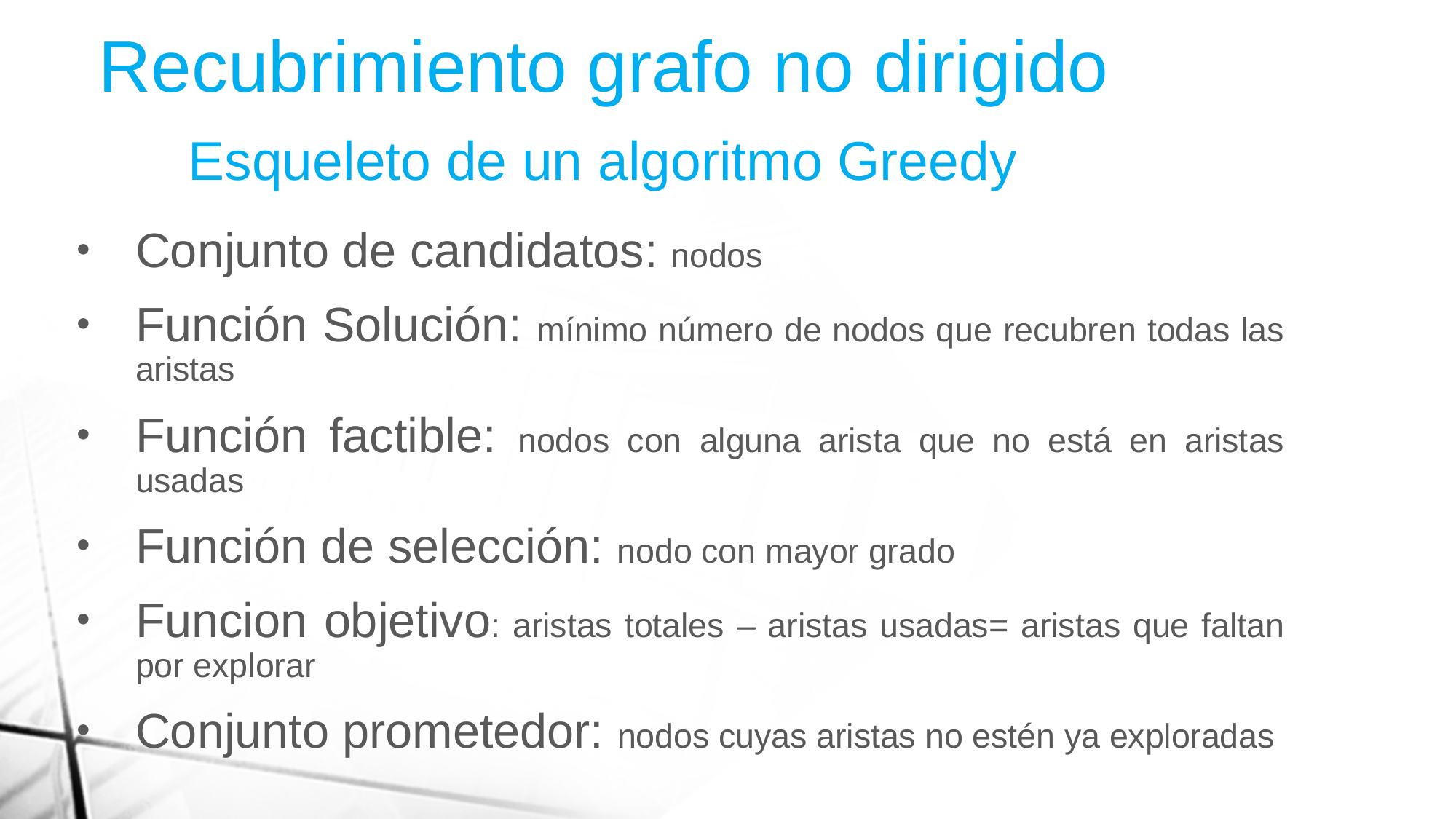

Recubrimiento grafo no dirigido
Esqueleto de un algoritmo Greedy
Conjunto de candidatos: nodos
Función Solución: mínimo número de nodos que recubren todas las aristas
Función factible: nodos con alguna arista que no está en aristas usadas
Función de selección: nodo con mayor grado
Funcion objetivo: aristas totales – aristas usadas= aristas que faltan por explorar
Conjunto prometedor: nodos cuyas aristas no estén ya exploradas